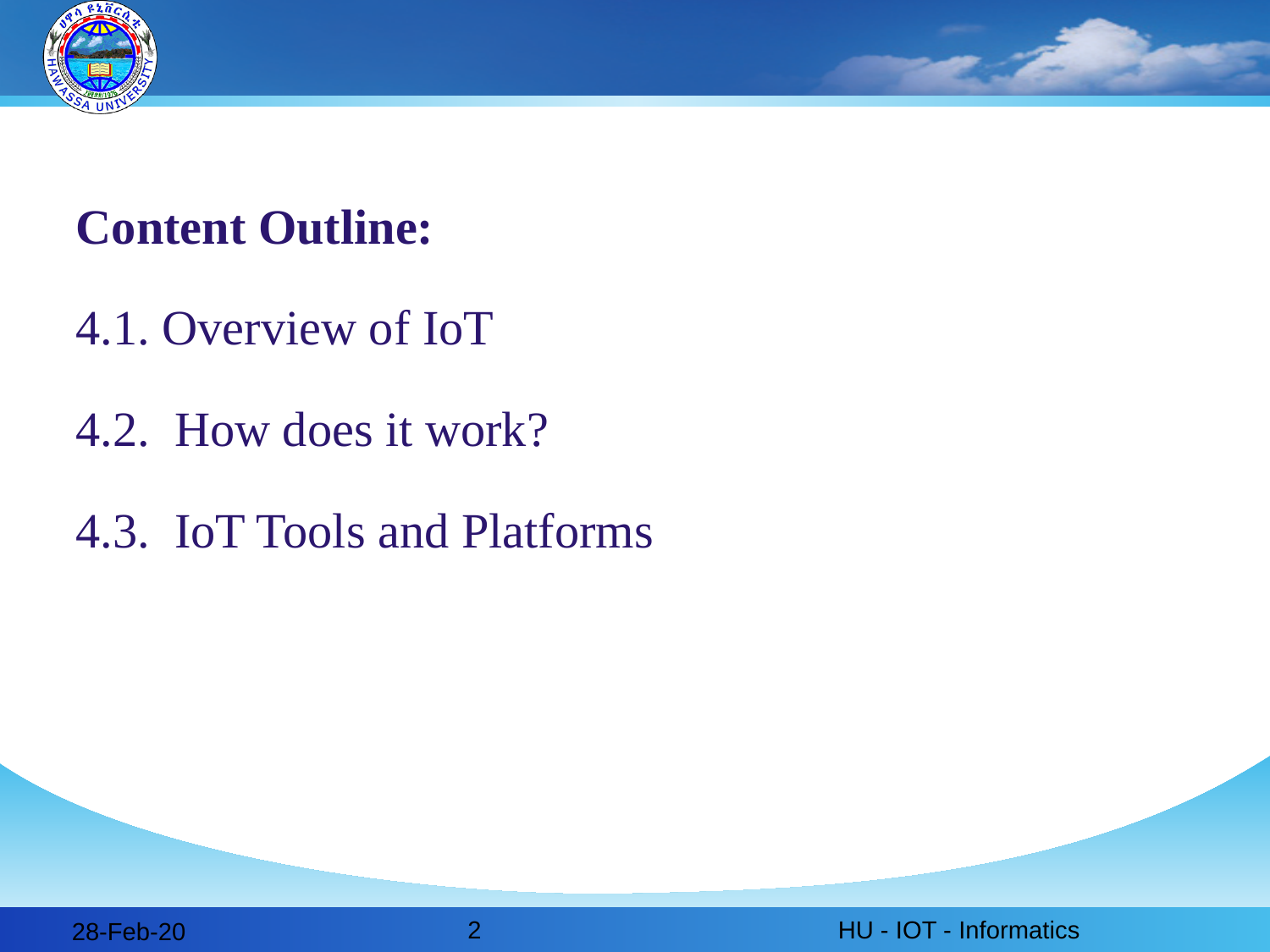

#
Content Outline:
4.1. Overview of IoT
4.2.  How does it work?
4.3.  IoT Tools and Platforms
2
HU - IOT - Informatics
28-Feb-20